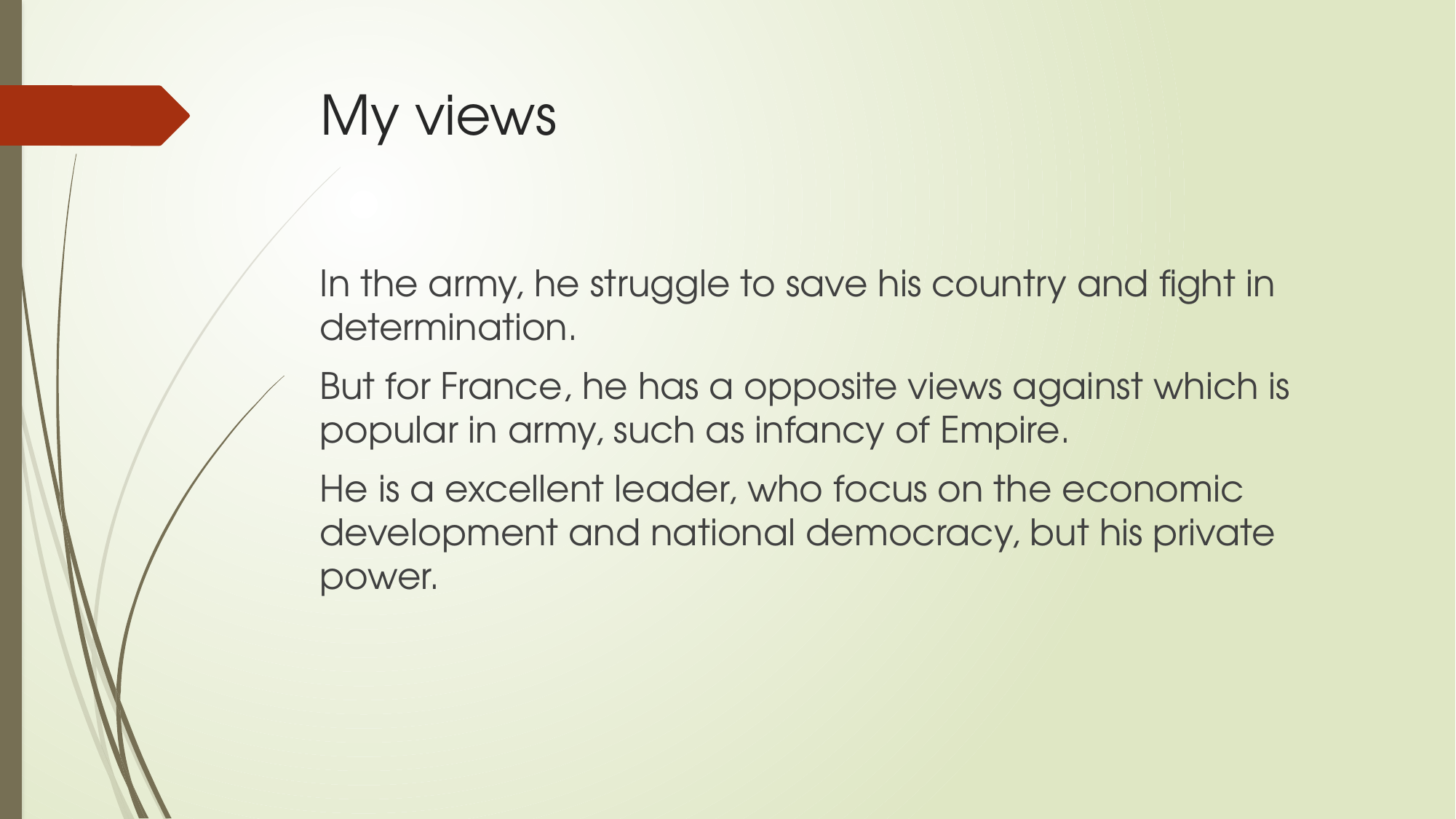

# My views
In the army, he struggle to save his country and fight in determination.
But for France, he has a opposite views against which is popular in army, such as infancy of Empire.
He is a excellent leader, who focus on the economic development and national democracy, but his private power.